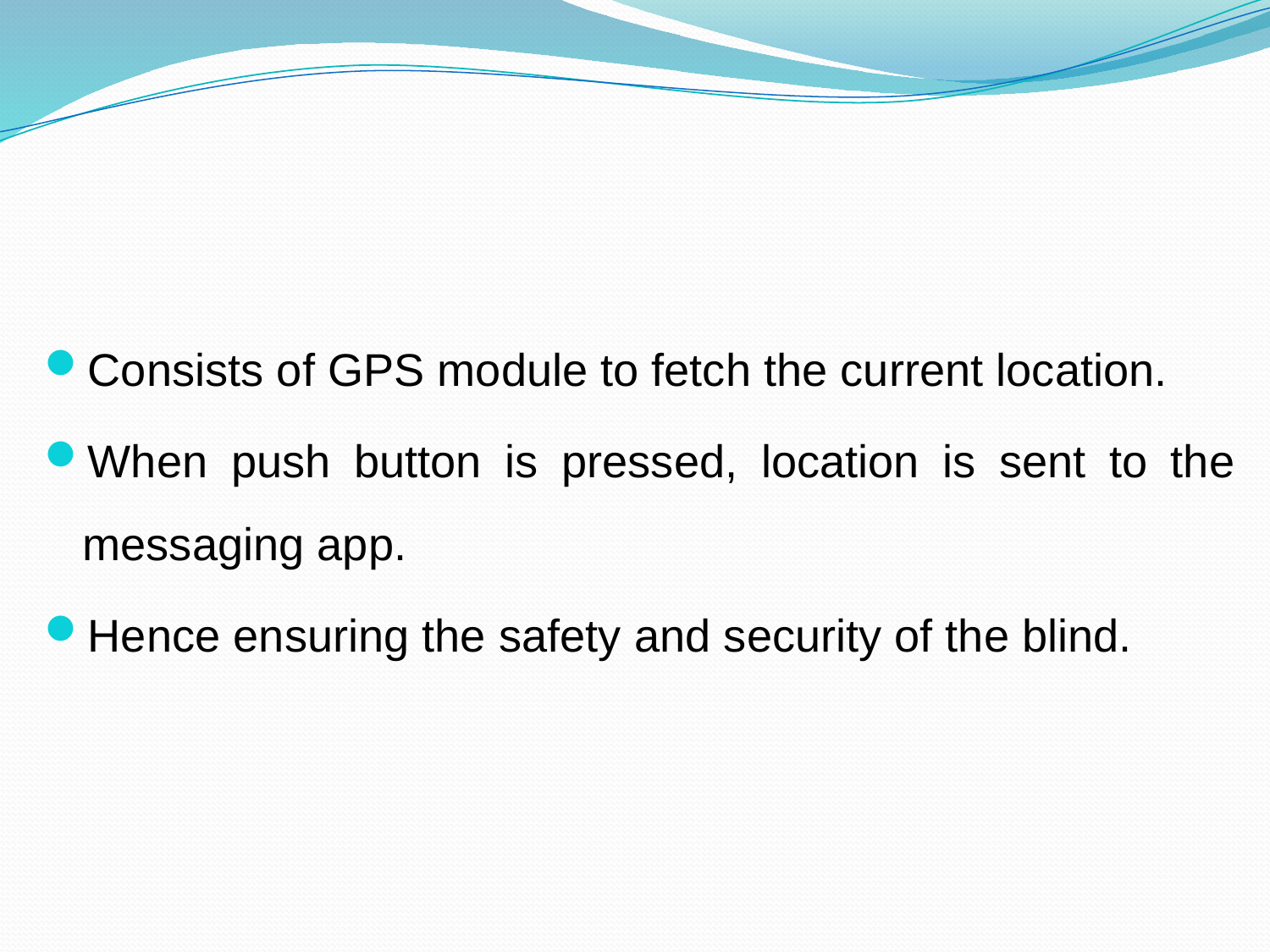

Consists of GPS module to fetch the current location.
When push button is pressed, location is sent to the messaging app.
Hence ensuring the safety and security of the blind.